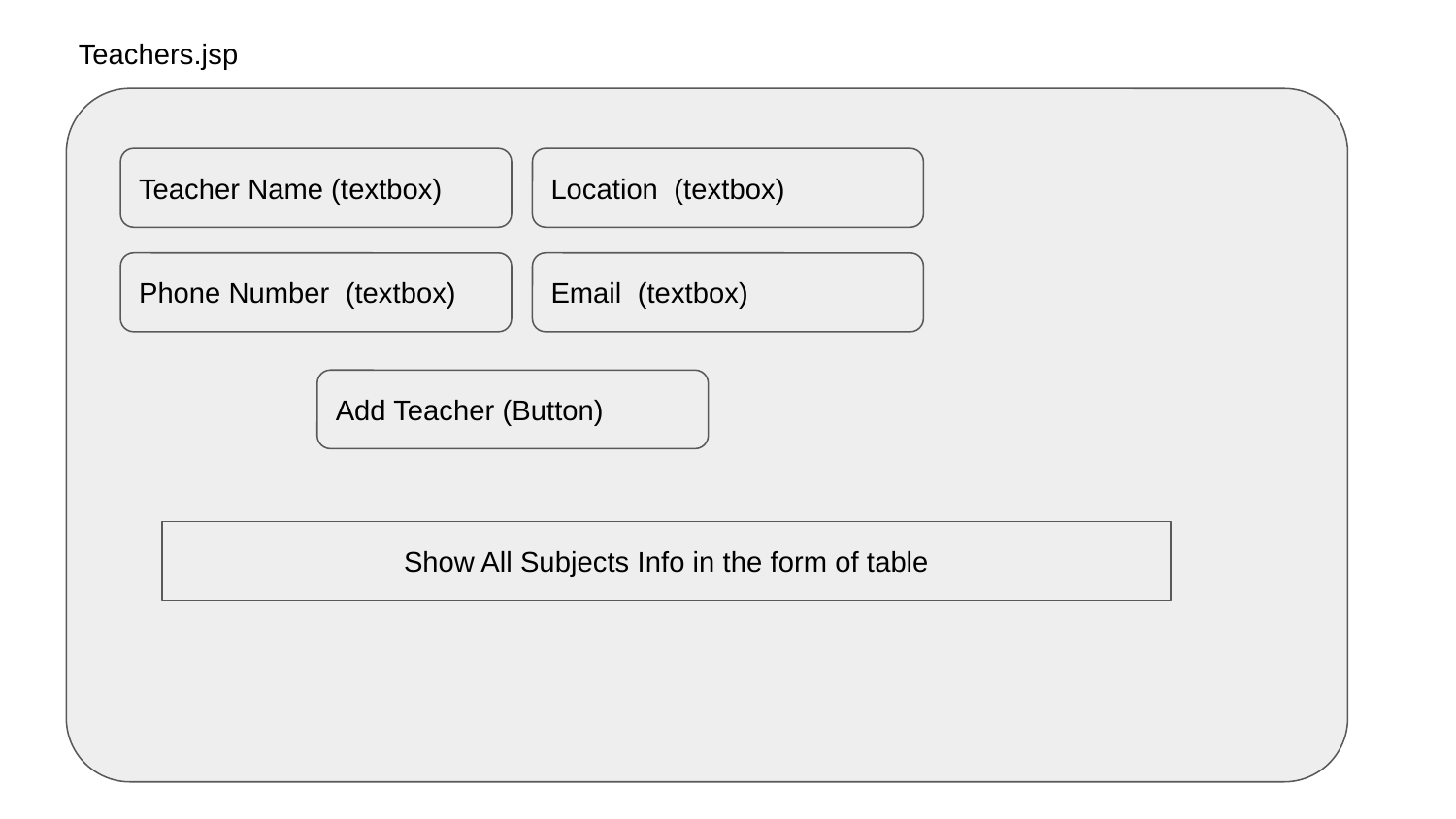

Teachers.jsp

Teacher Name (textbox)
Location  (textbox)
Phone Number  (textbox)
Email  (textbox)
Add Teacher (Button)
Show All Subjects Info in the form of table